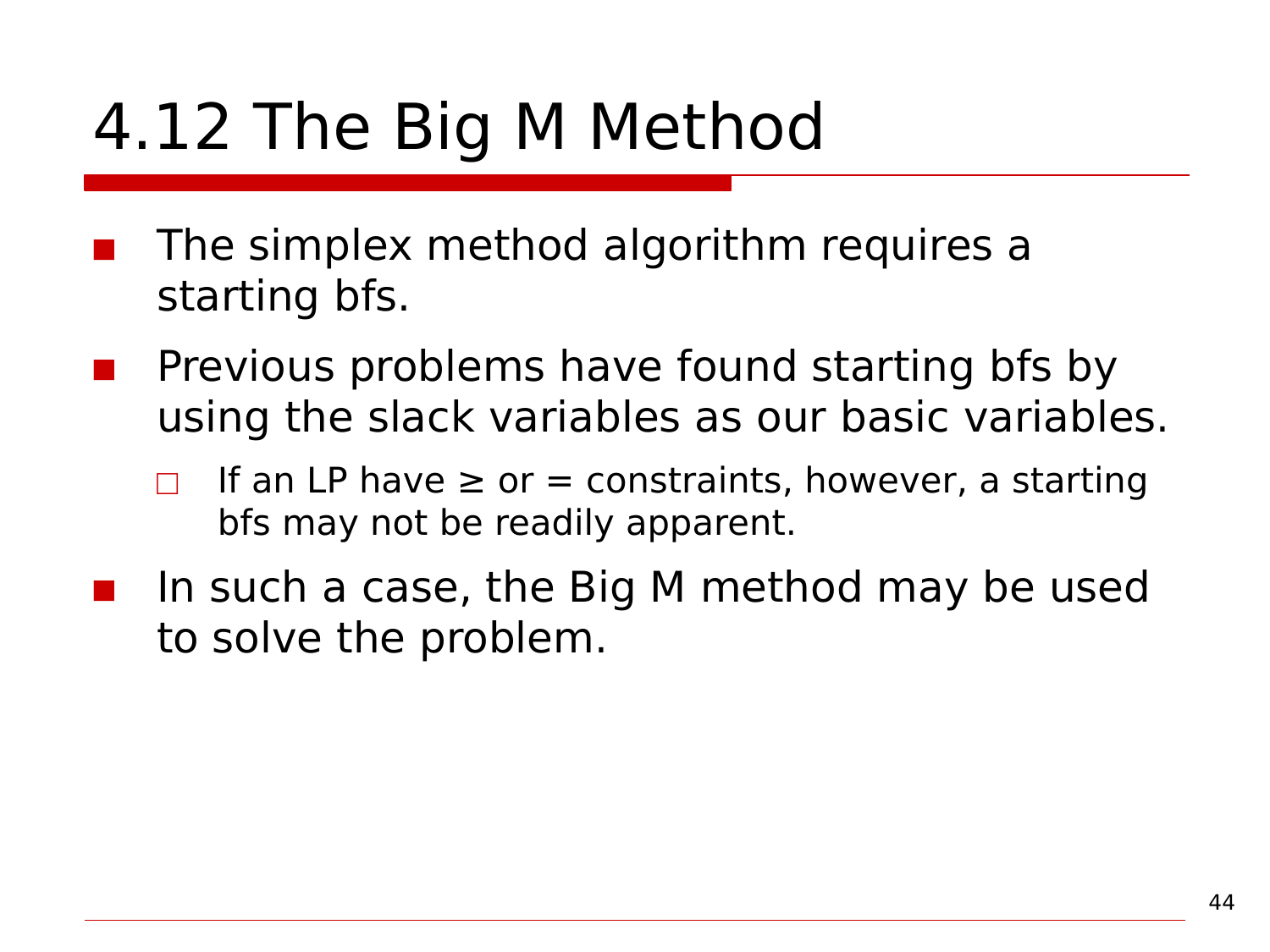

# 4.12 The Big M Method
The simplex method algorithm requires a starting bfs.
Previous problems have found starting bfs by using the slack variables as our basic variables.
If an LP have ≥ or = constraints, however, a starting bfs may not be readily apparent.
In such a case, the Big M method may be used to solve the problem.